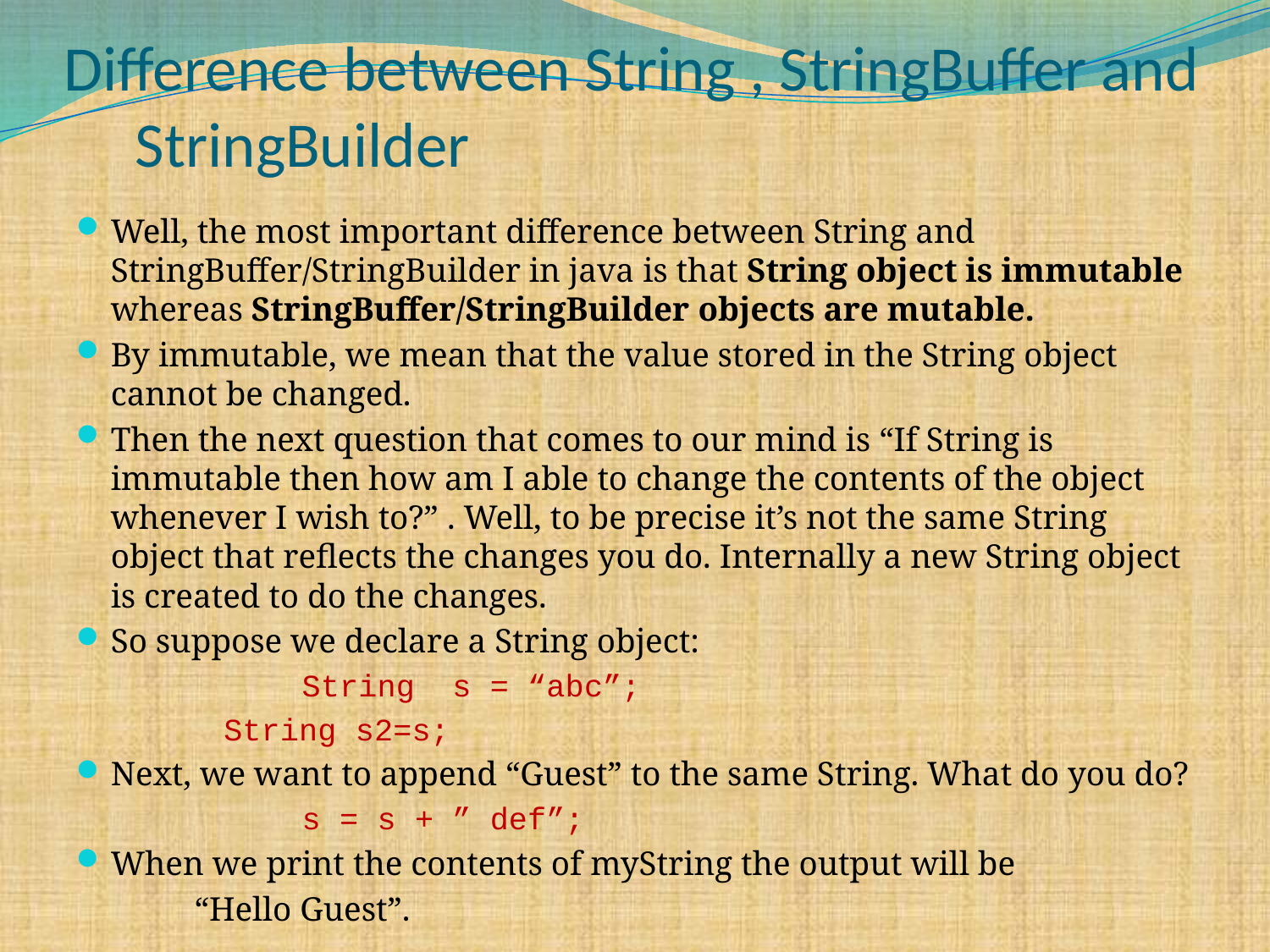

# Difference between String , StringBuffer and      StringBuilder

Well, the most important difference between String and StringBuffer/StringBuilder in java is that String object is immutable whereas StringBuffer/StringBuilder objects are mutable.
By immutable, we mean that the value stored in the String object cannot be changed.
Then the next question that comes to our mind is “If String is immutable then how am I able to change the contents of the object whenever I wish to?” . Well, to be precise it’s not the same String object that reflects the changes you do. Internally a new String object is created to do the changes.
So suppose we declare a String object:
            String  s = “abc”;
		      String s2=s;
Next, we want to append “Guest” to the same String. What do you do?
            s = s + ” def”;
When we print the contents of myString the output will be
              “Hello Guest”.